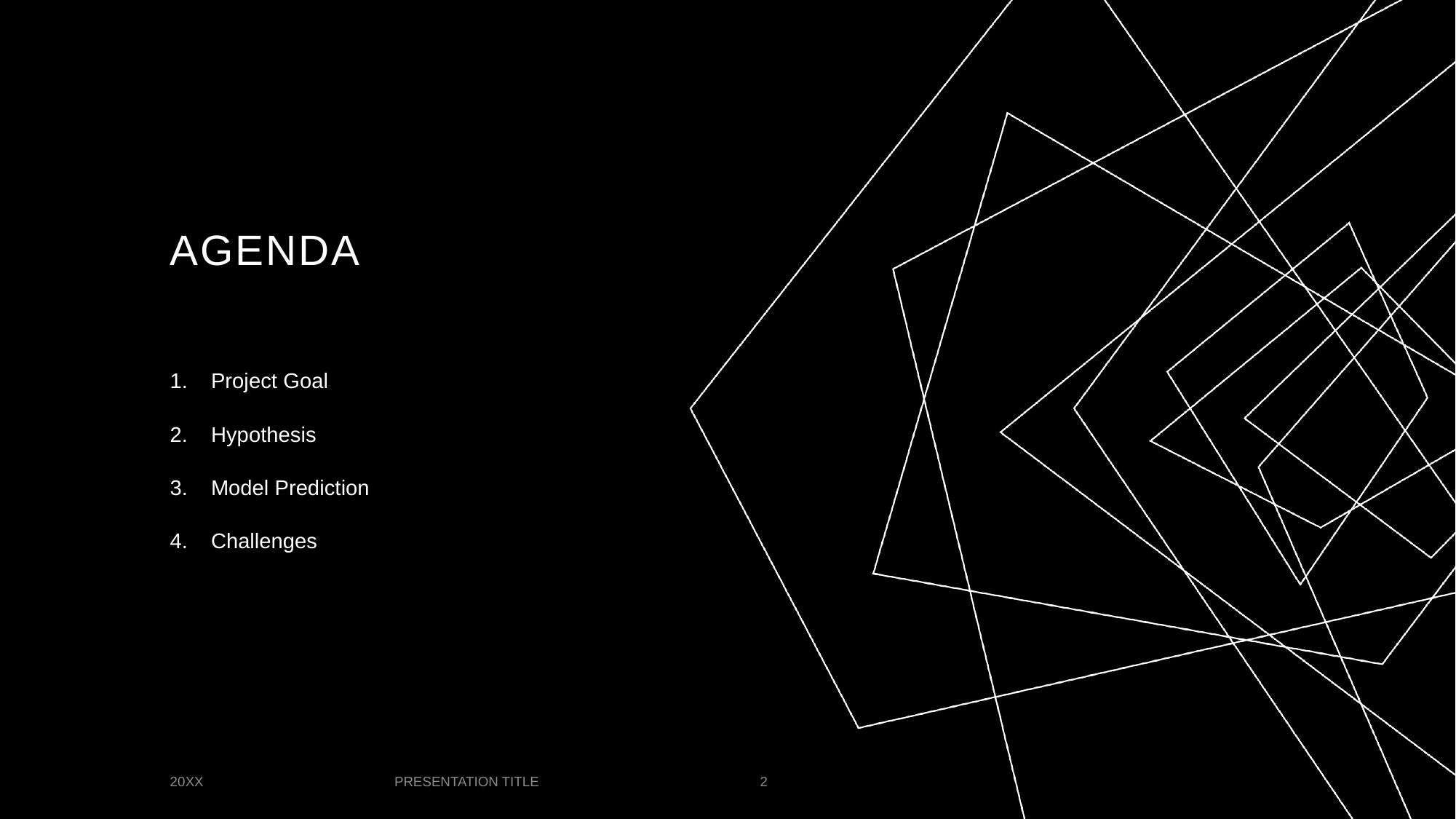

# AGENDA
Project Goal
Hypothesis
Model Prediction
Challenges

PRESENTATION TITLE
20XX
2